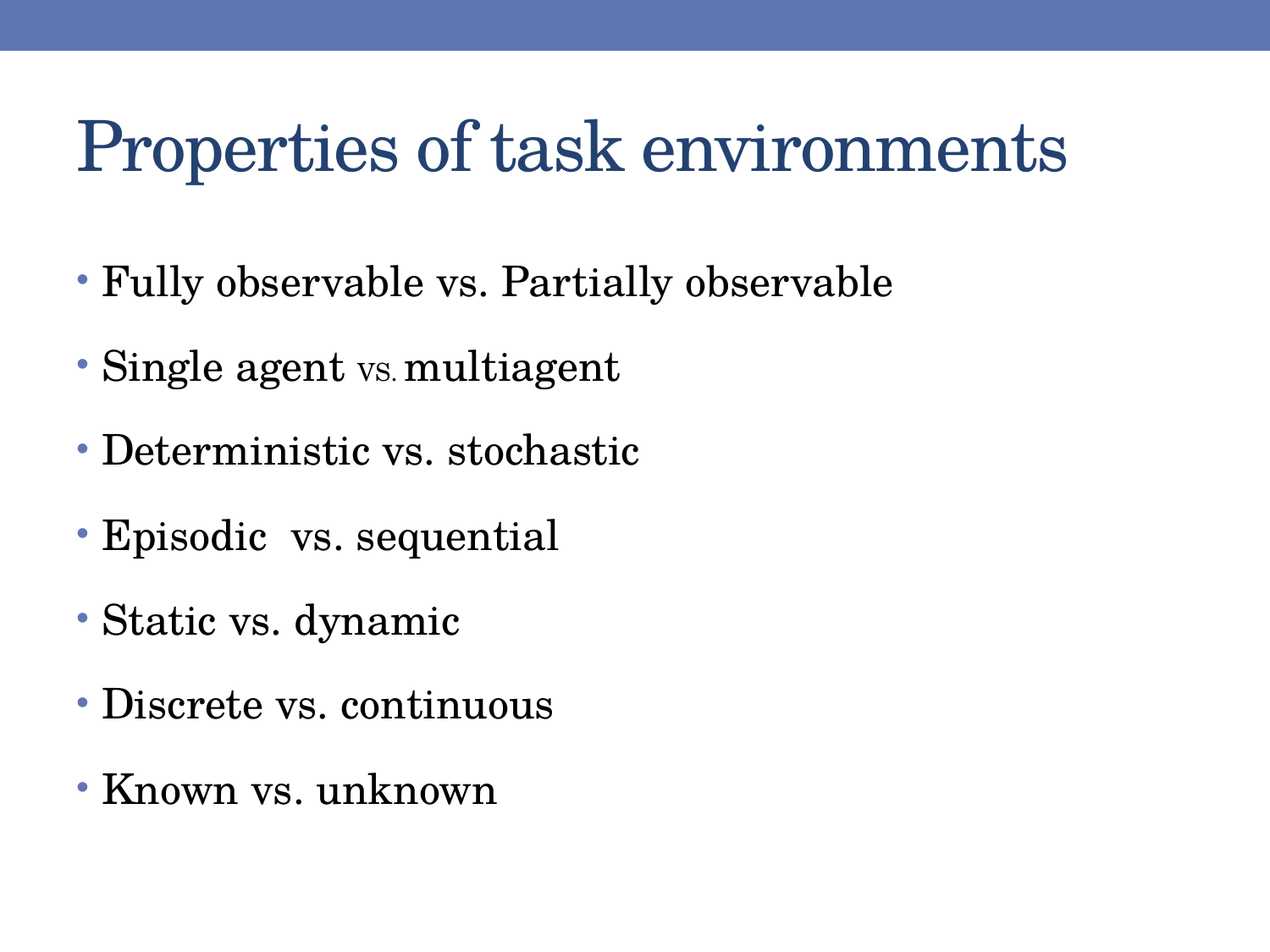

# Properties of task environments
Fully observable vs. Partially observable
Single agent VS. multiagent
Deterministic vs. stochastic
Episodic  vs. sequential
Static vs. dynamic
Discrete vs. continuous
Known vs. unknown